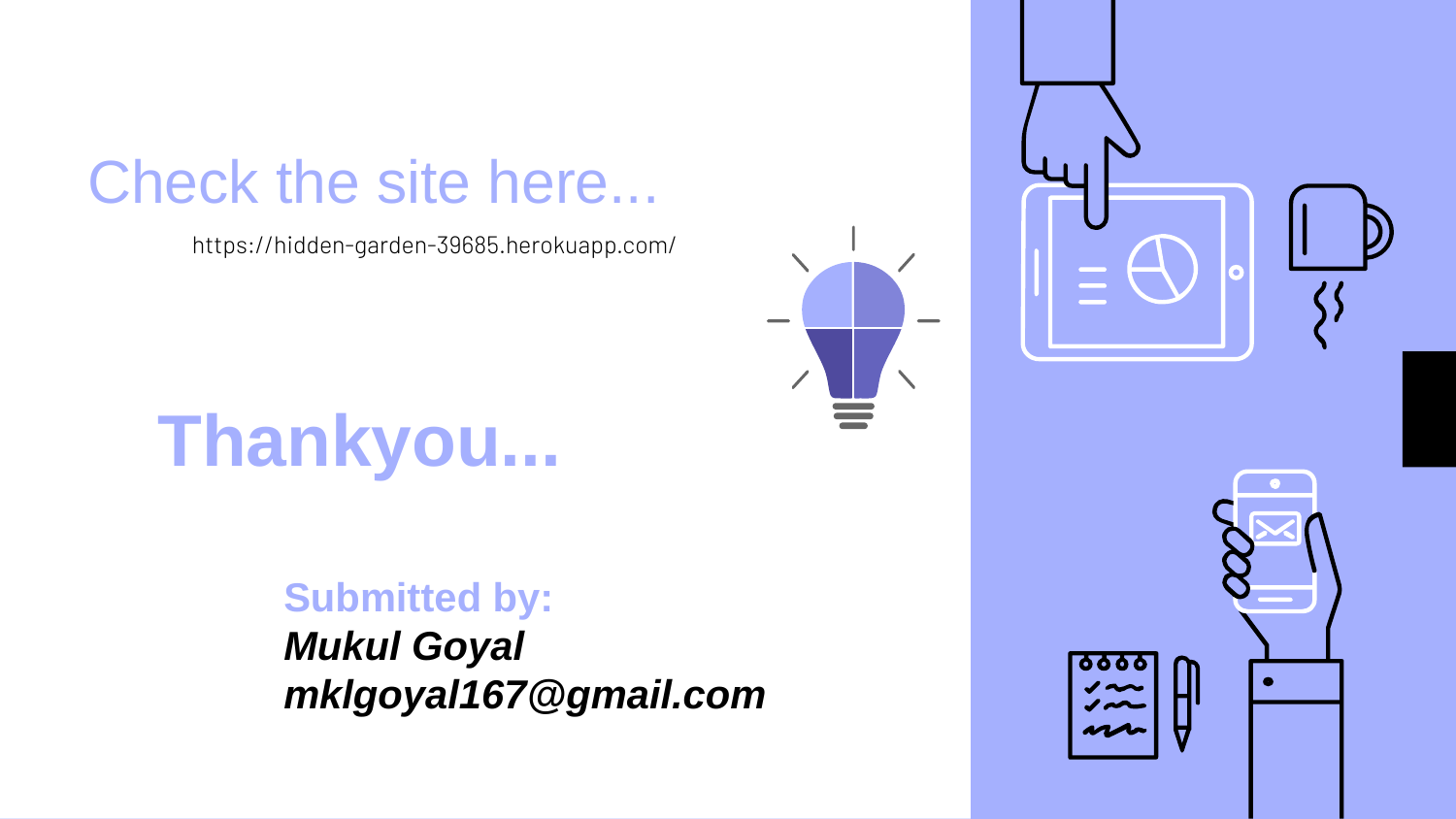

# Check the site here...
https://hidden-garden-39685.herokuapp.com/

8
Thankyou...
Submitted by:
Mukul Goyal
mklgoyal167@gmail.com